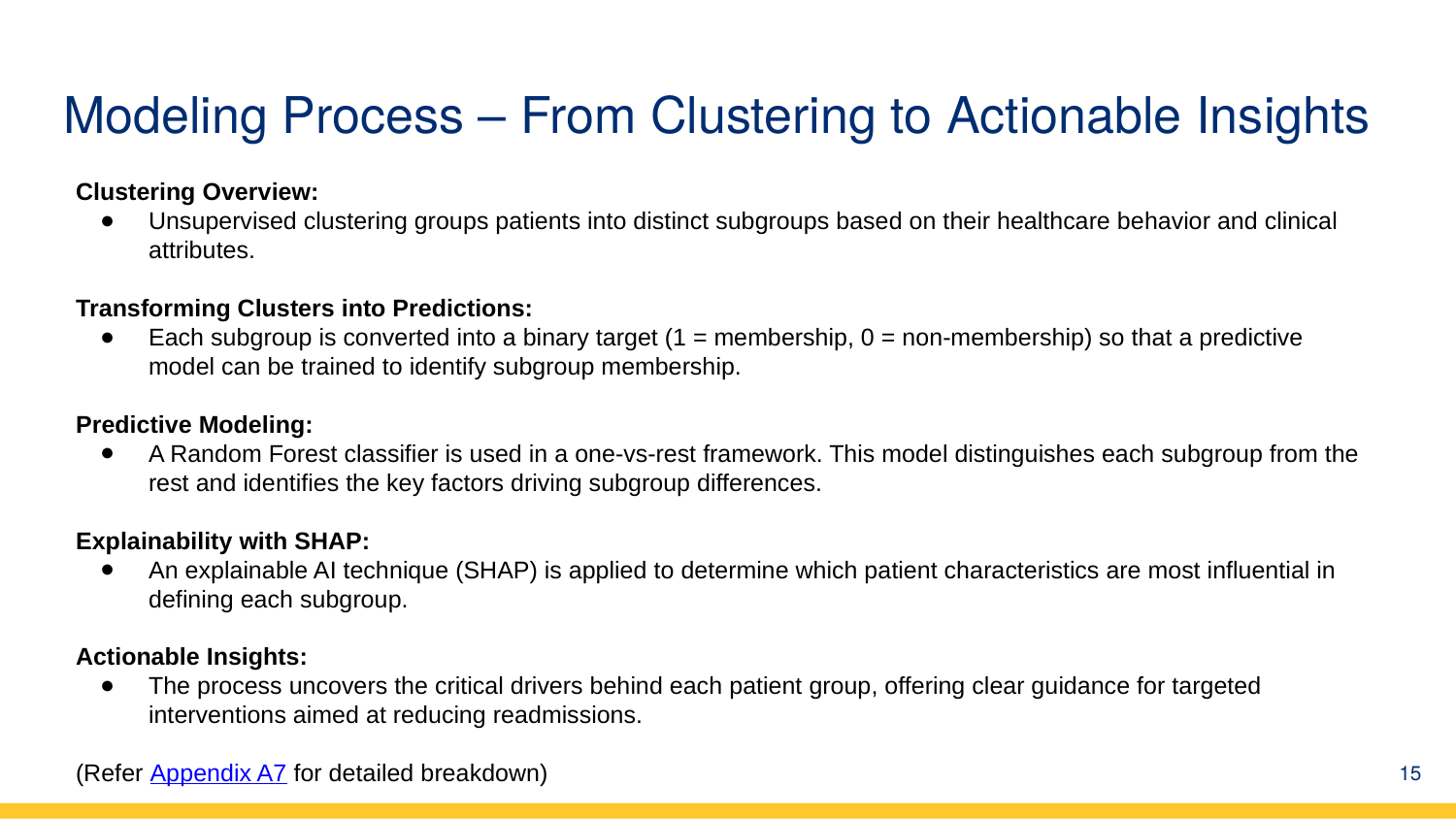

# Modeling Process – From Clustering to Actionable Insights
Clustering Overview:
Unsupervised clustering groups patients into distinct subgroups based on their healthcare behavior and clinical attributes.
Transforming Clusters into Predictions:
Each subgroup is converted into a binary target (1 = membership, 0 = non-membership) so that a predictive model can be trained to identify subgroup membership.
Predictive Modeling:
A Random Forest classifier is used in a one‑vs‑rest framework. This model distinguishes each subgroup from the rest and identifies the key factors driving subgroup differences.
Explainability with SHAP:
An explainable AI technique (SHAP) is applied to determine which patient characteristics are most influential in defining each subgroup.
Actionable Insights:
The process uncovers the critical drivers behind each patient group, offering clear guidance for targeted interventions aimed at reducing readmissions.
(Refer Appendix A7 for detailed breakdown)

15